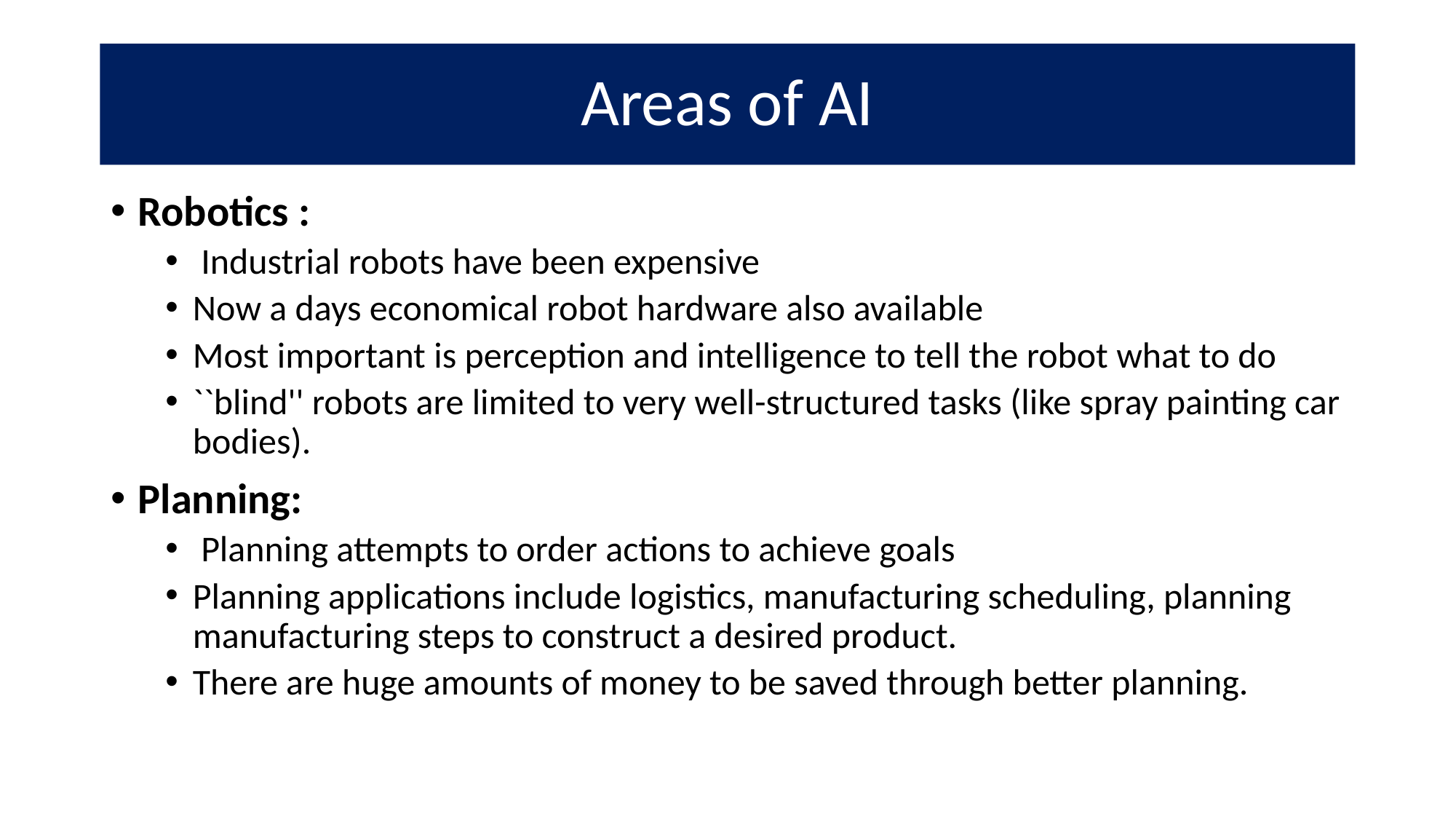

# Areas of AI
Robotics :
 Industrial robots have been expensive
Now a days economical robot hardware also available
Most important is perception and intelligence to tell the robot what to do
``blind'' robots are limited to very well-structured tasks (like spray painting car bodies).
Planning:
 Planning attempts to order actions to achieve goals
Planning applications include logistics, manufacturing scheduling, planning manufacturing steps to construct a desired product.
There are huge amounts of money to be saved through better planning.